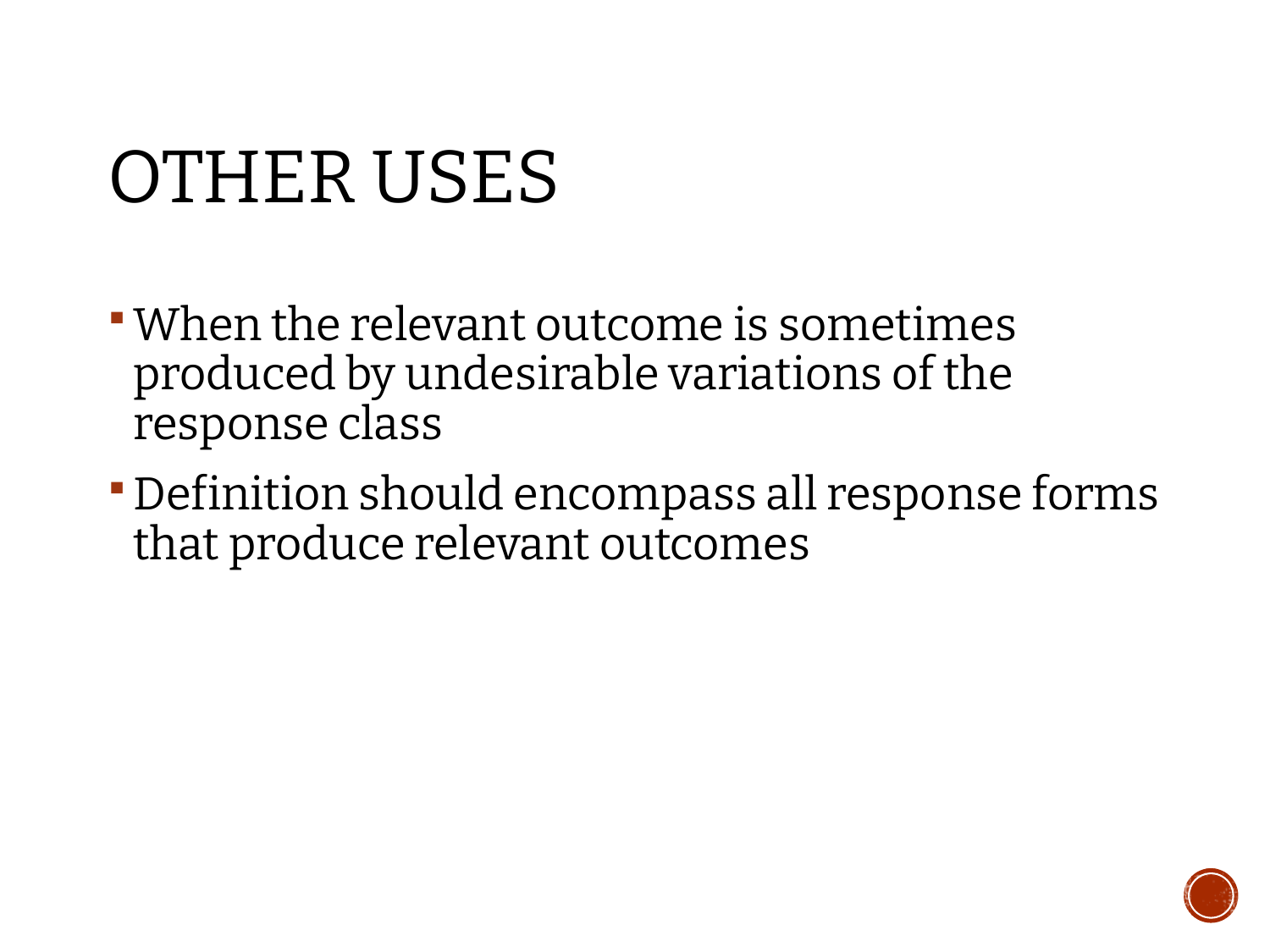

# Other Uses
When the relevant outcome is sometimes produced by undesirable variations of the response class
Definition should encompass all response forms that produce relevant outcomes